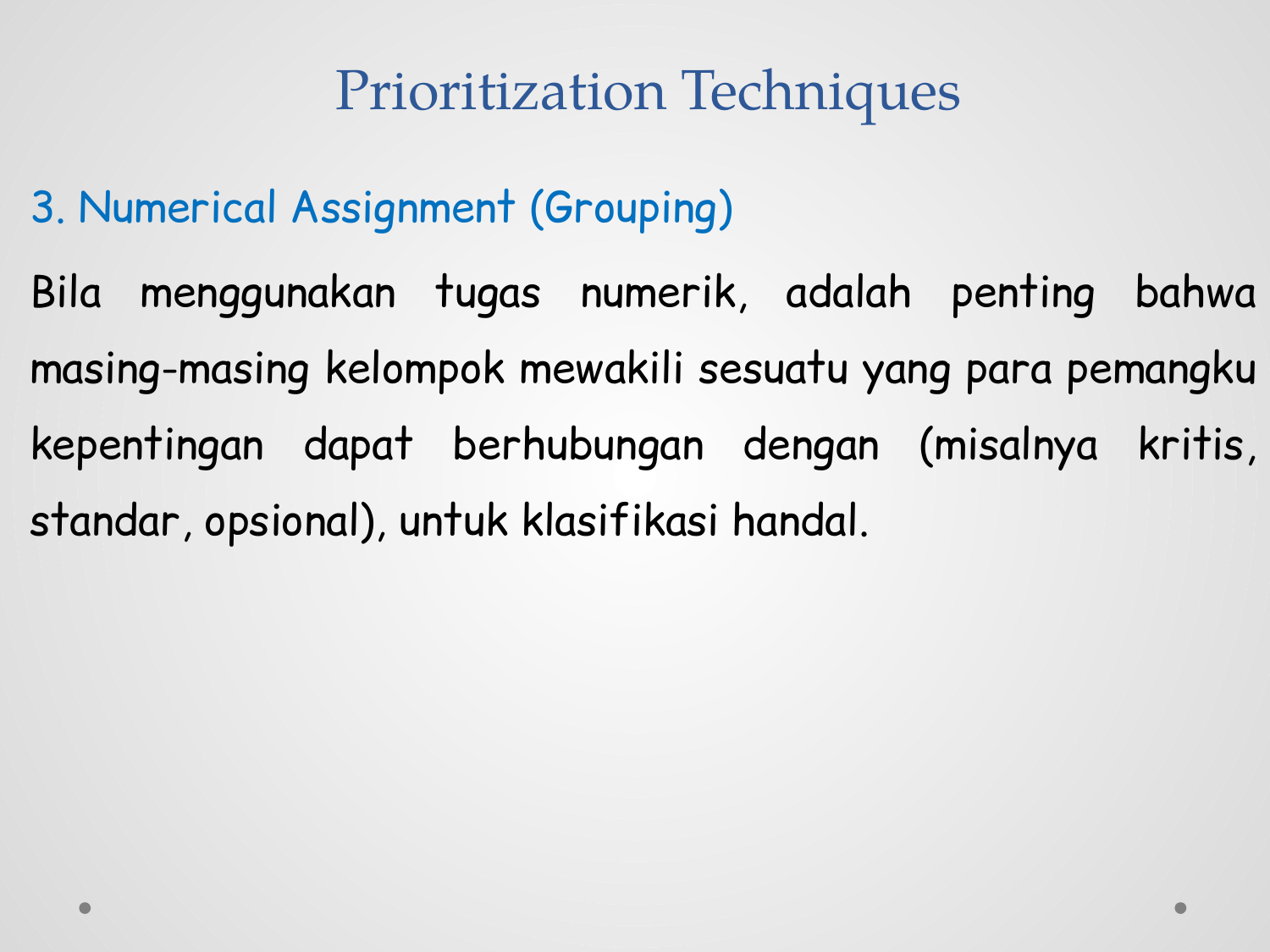

# Prioritization Techniques
3. Numerical Assignment (Grouping)
Bila menggunakan tugas numerik, adalah penting bahwa masing-masing kelompok mewakili sesuatu yang para pemangku kepentingan dapat berhubungan dengan (misalnya kritis, standar, opsional), untuk klasifikasi handal.